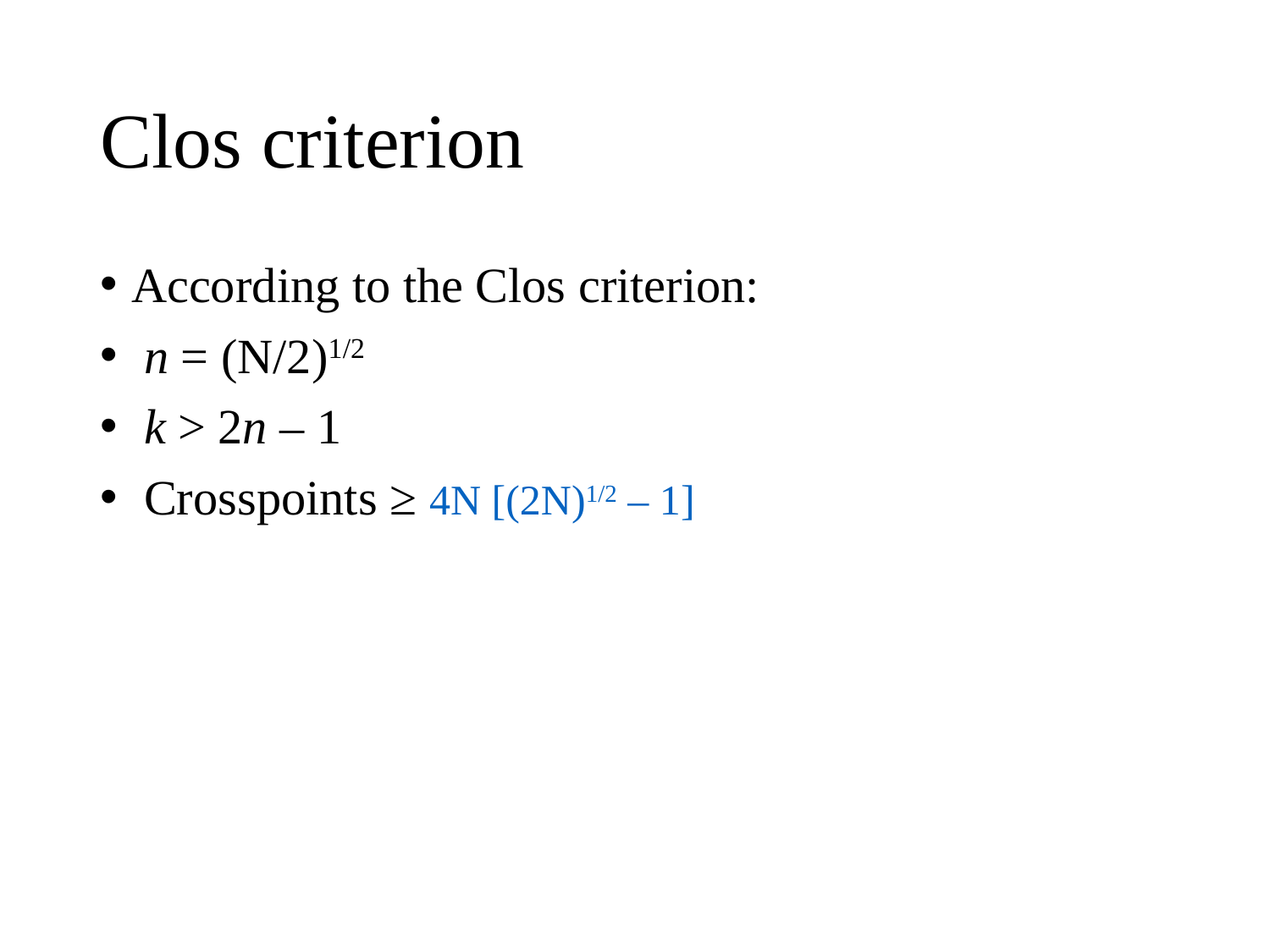

# Clos criterion
According to the Clos criterion:
 n = (N/2)1/2
 k > 2n – 1
 Crosspoints ≥ 4N [(2N)1/2 – 1]